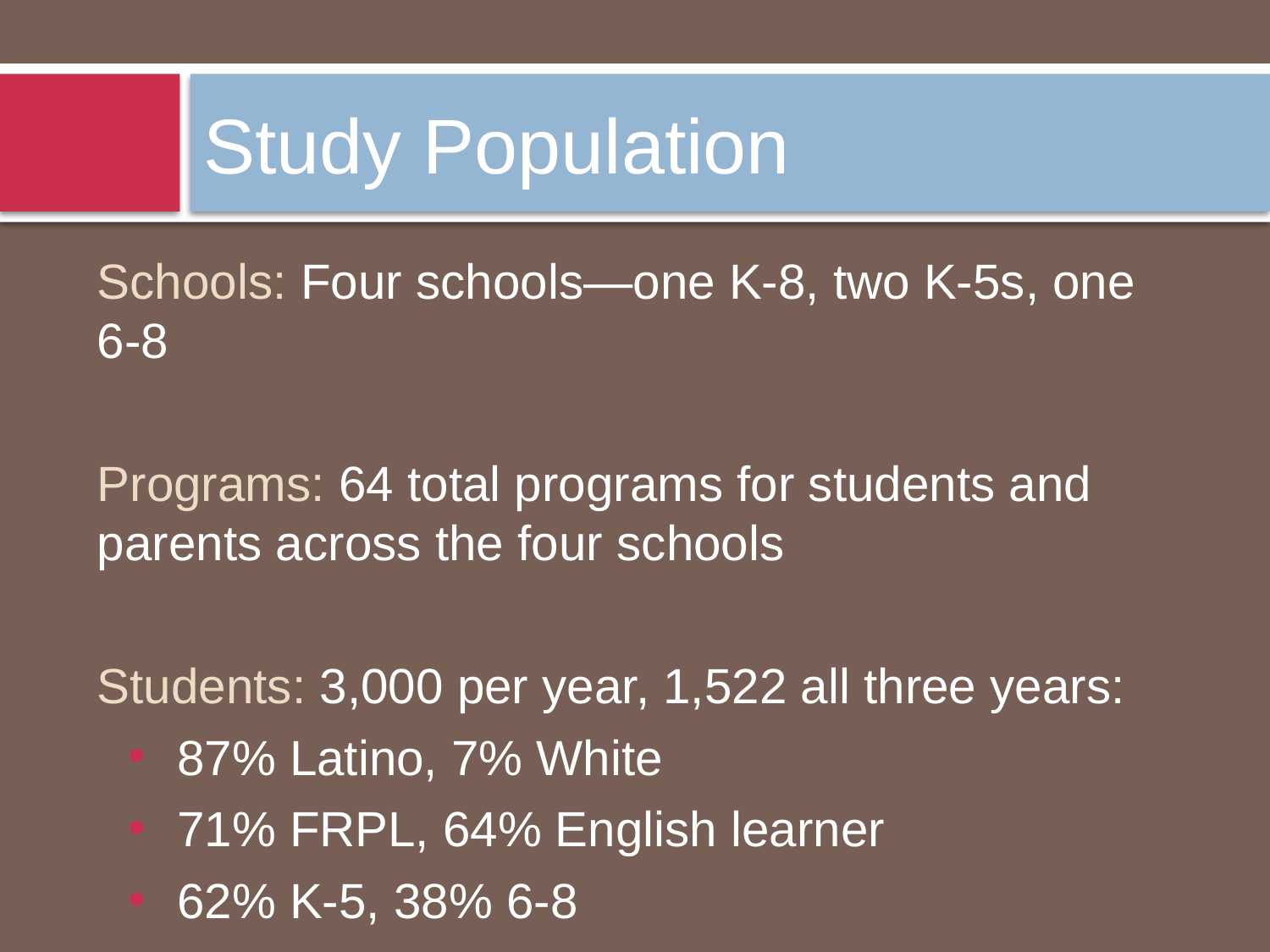

# Study Population
Schools: Four schools—one K-8, two K-5s, one 6-8

Programs: 64 total programs for students and parents across the four schools

Students: 3,000 per year, 1,522 all three years:
87% Latino, 7% White
71% FRPL, 64% English learner
62% K-5, 38% 6-8